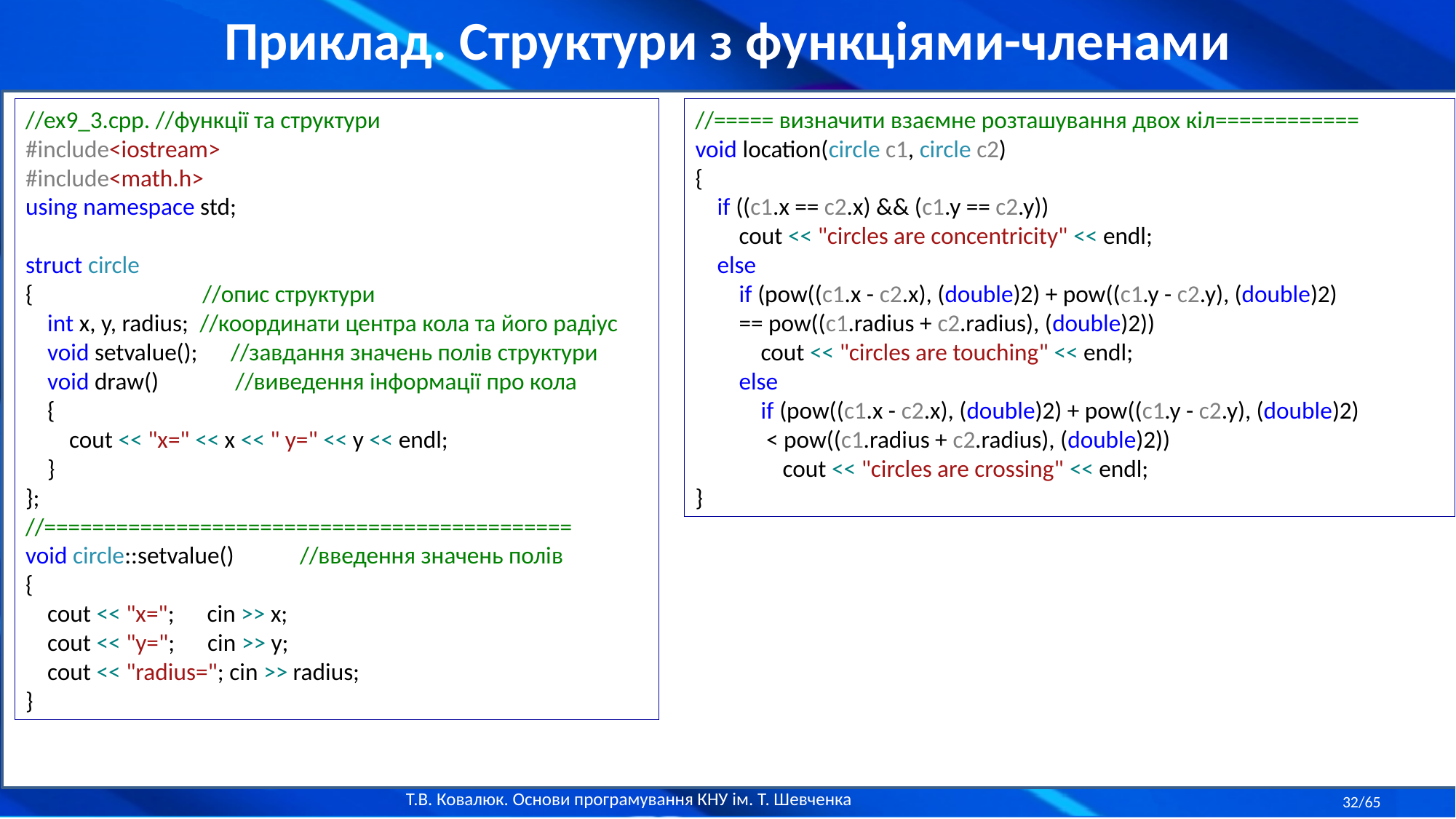

Приклад. Структури з функціями-членами
//ex9_3.cpp. //функції та структури
#include<iostream>
#include<math.h>
using namespace std;

struct circle
{                               //опис структури
    int x, y, radius;  //координати центра кола та його радіус
    void setvalue();      //завдання значень полів структури
    void draw()              //виведення інформації про кола
    {
        cout << "x=" << x << " y=" << y << endl;
    }
};
//============================================
void circle::setvalue()            //введення значень полів
{
    cout << "x=";      cin >> x;
    cout << "y=";      cin >> y;
    cout << "radius="; cin >> radius;
}
//===== визначити взаємне розташування двох кіл============
void location(circle c1, circle c2)
{
    if ((c1.x == c2.x) && (c1.y == c2.y))
        cout << "circles are concentricity" << endl;
    else
        if (pow((c1.x - c2.x), (double)2) + pow((c1.y - c2.y), (double)2)
        == pow((c1.radius + c2.radius), (double)2))
            cout << "circles are touching" << endl;
        else
            if (pow((c1.x - c2.x), (double)2) + pow((c1.y - c2.y), (double)2)
             < pow((c1.radius + c2.radius), (double)2))
                cout << "circles are crossing" << endl;
}